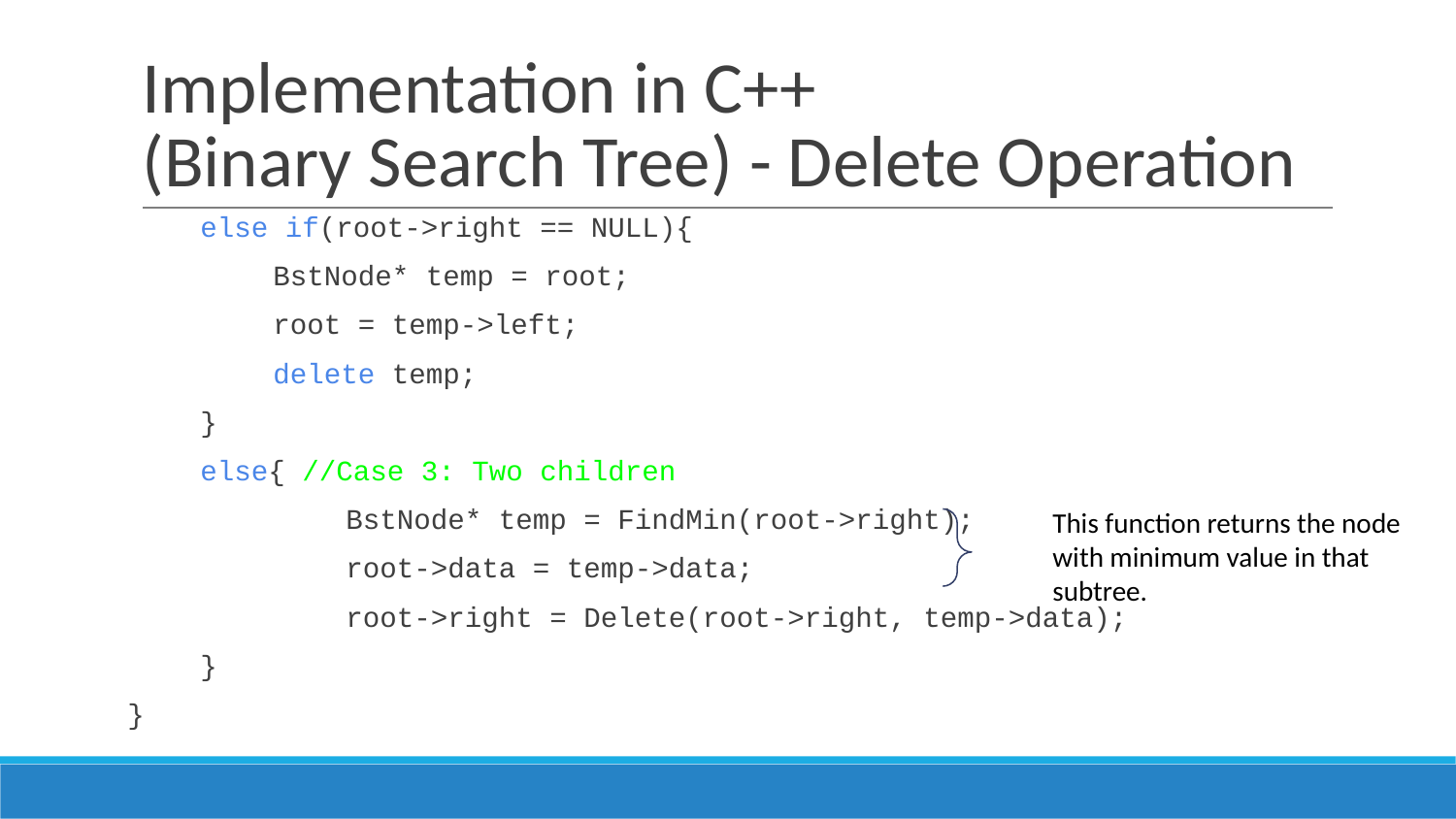

# Implementation in C++
(Binary Search Tree) - Delete Operation
else if(root->right == NULL){
	BstNode* temp = root;
	root = temp->left;
	delete temp;
}
else{ //Case 3: Two children
	BstNode* temp = FindMin(root->right);
	root->data = temp->data;
	root->right = Delete(root->right, temp->data);
}
}

This function returns the node with minimum value in that subtree.